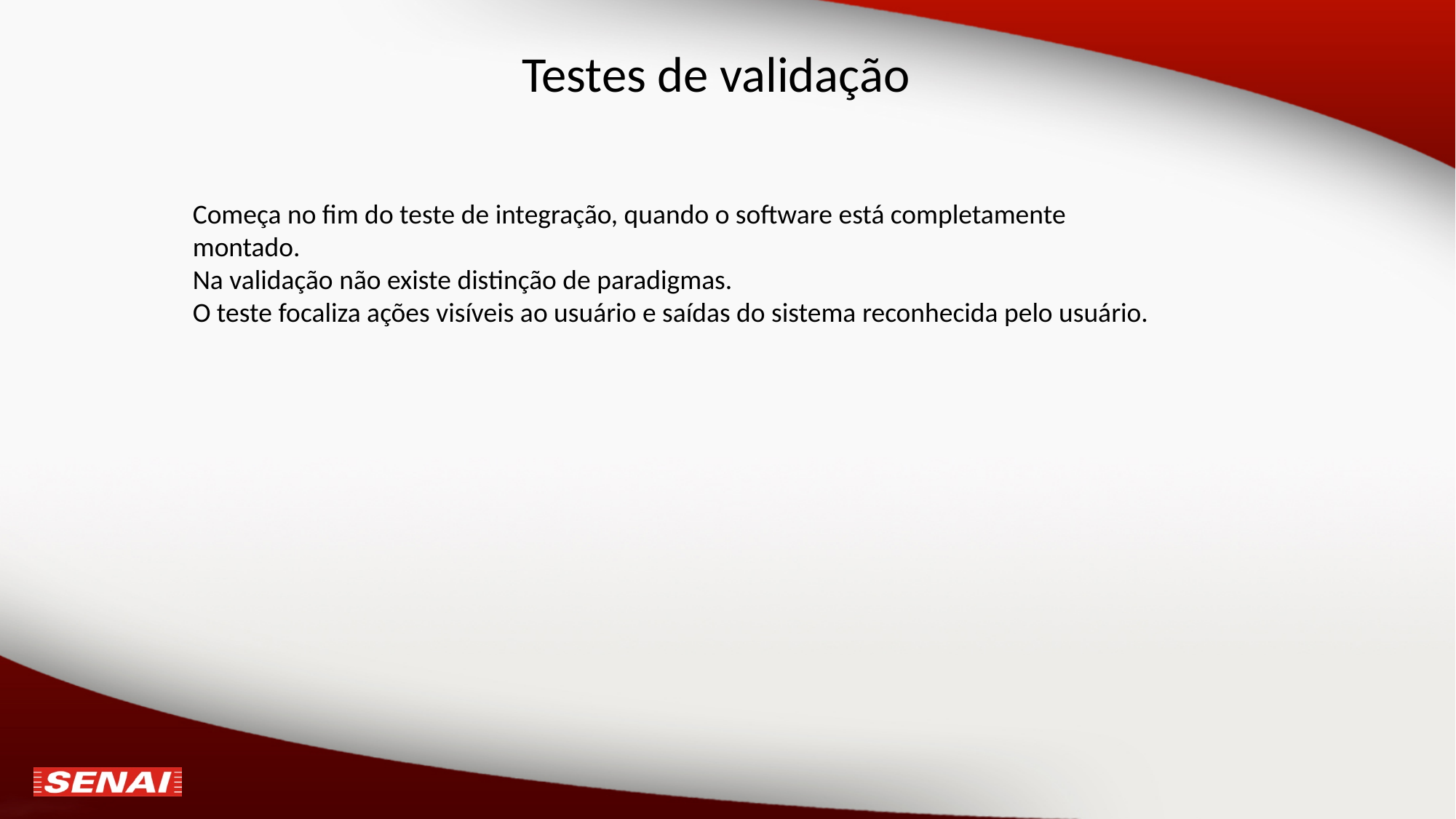

# Testes de validação
Começa no fim do teste de integração, quando o software está completamente montado.
Na validação não existe distinção de paradigmas.
O teste focaliza ações visíveis ao usuário e saídas do sistema reconhecida pelo usuário.